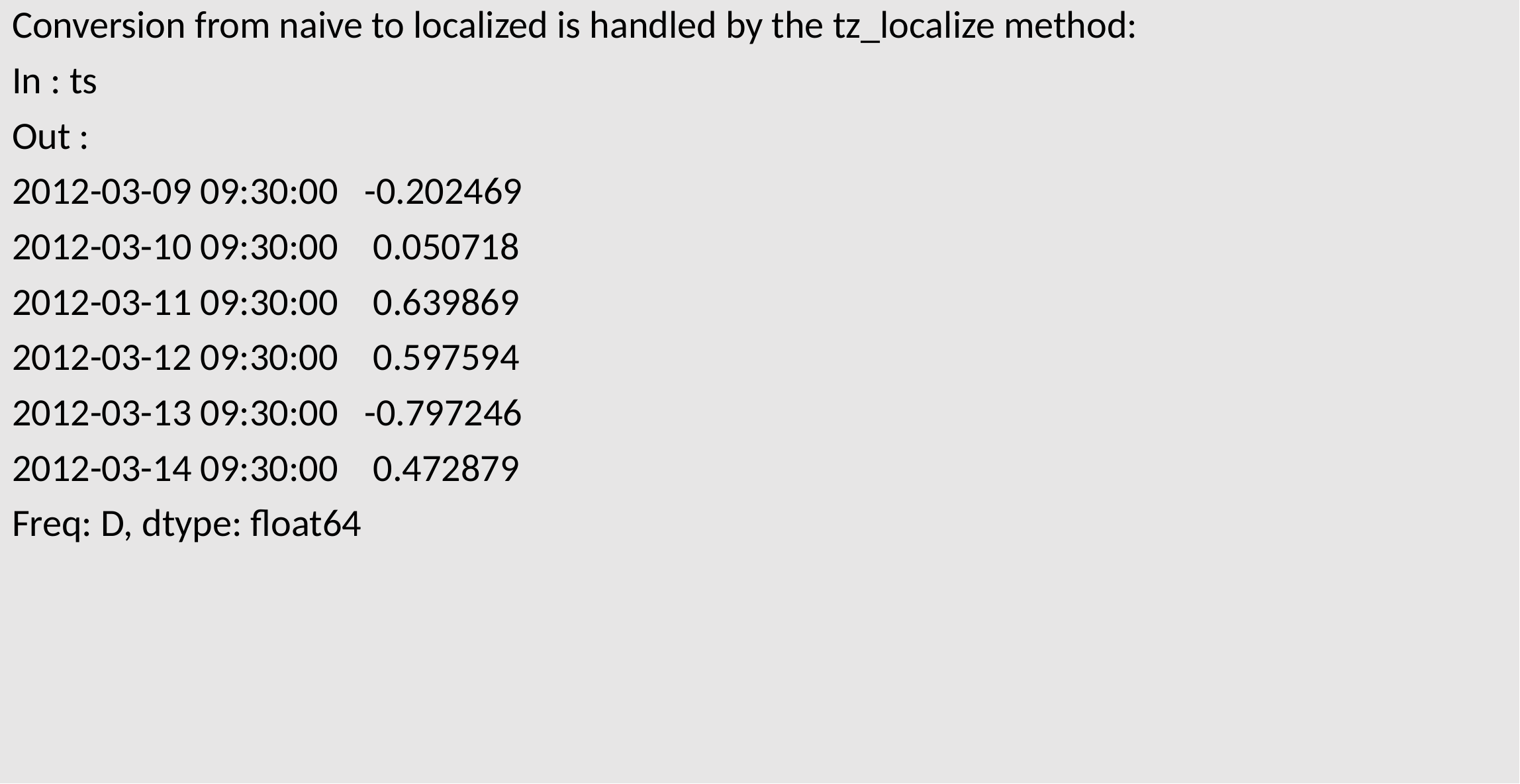

Conversion from naive to localized is handled by the tz_localize method:
In : ts
Out :
2012-03-09 09:30:00   -0.202469
2012-03-10 09:30:00    0.050718
2012-03-11 09:30:00    0.639869
2012-03-12 09:30:00    0.597594
2012-03-13 09:30:00   -0.797246
2012-03-14 09:30:00    0.472879
Freq: D, dtype: float64